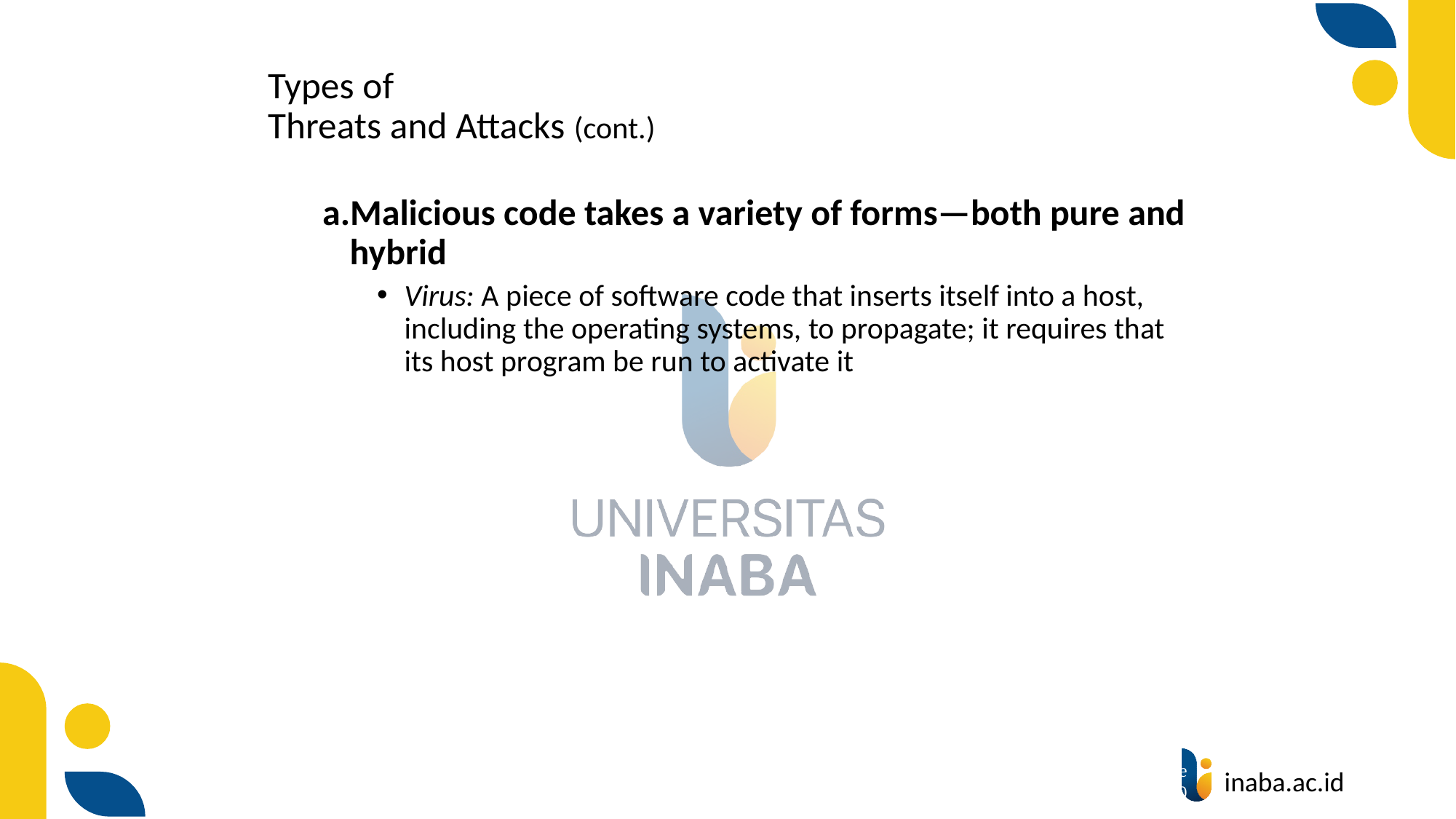

# Types of Threats and Attacks (cont.)
Malicious code takes a variety of forms—both pure and hybrid
Virus: A piece of software code that inserts itself into a host, including the operating systems, to propagate; it requires that its host program be run to activate it

43
© Prentice Hall 2020